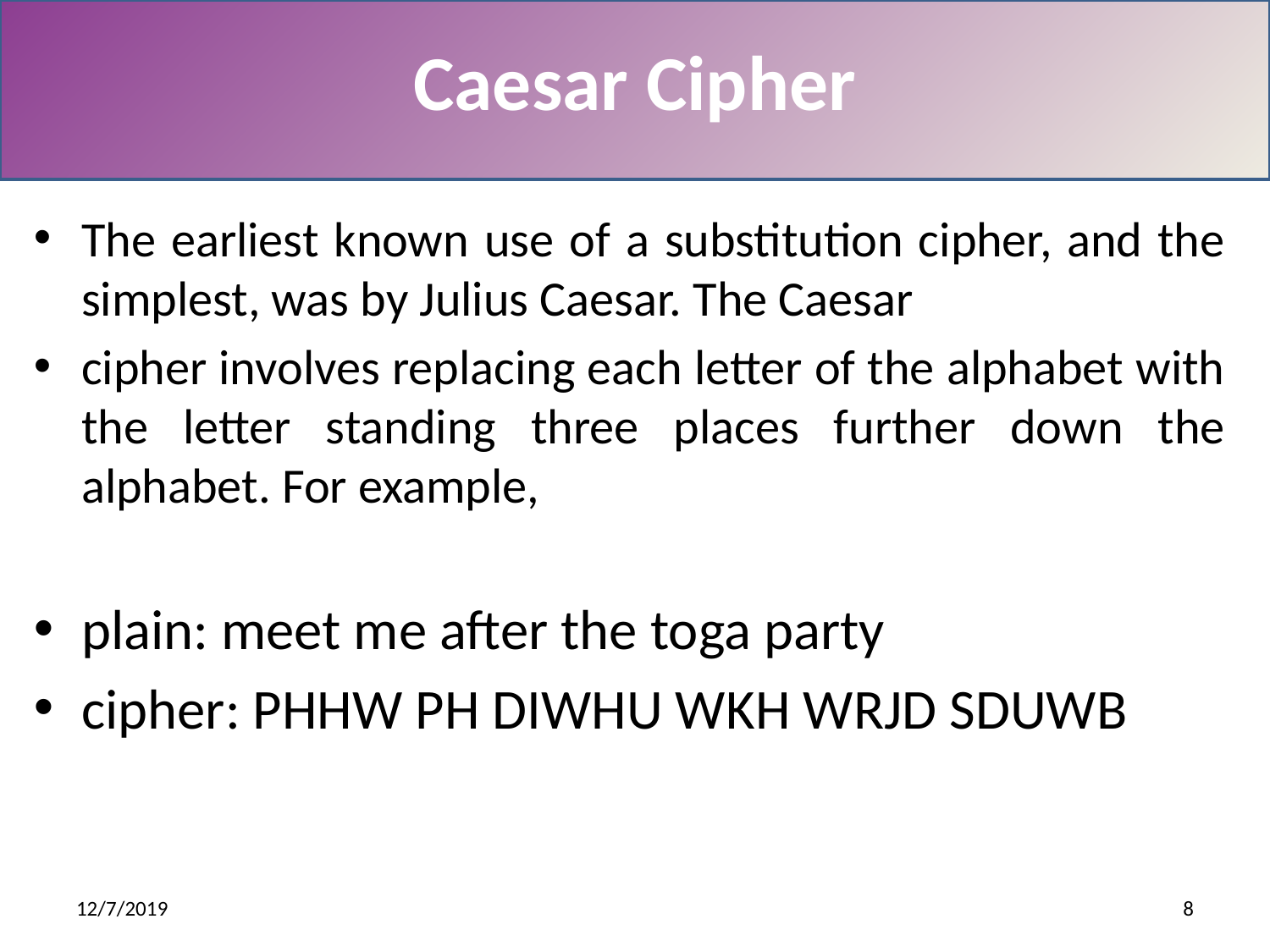

# Caesar Cipher
The earliest known use of a substitution cipher, and the simplest, was by Julius Caesar. The Caesar
cipher involves replacing each letter of the alphabet with the letter standing three places further down the alphabet. For example,

plain: meet me after the toga party
cipher: PHHW PH DIWHU WKH WRJD SDUWB
12/7/2019
8